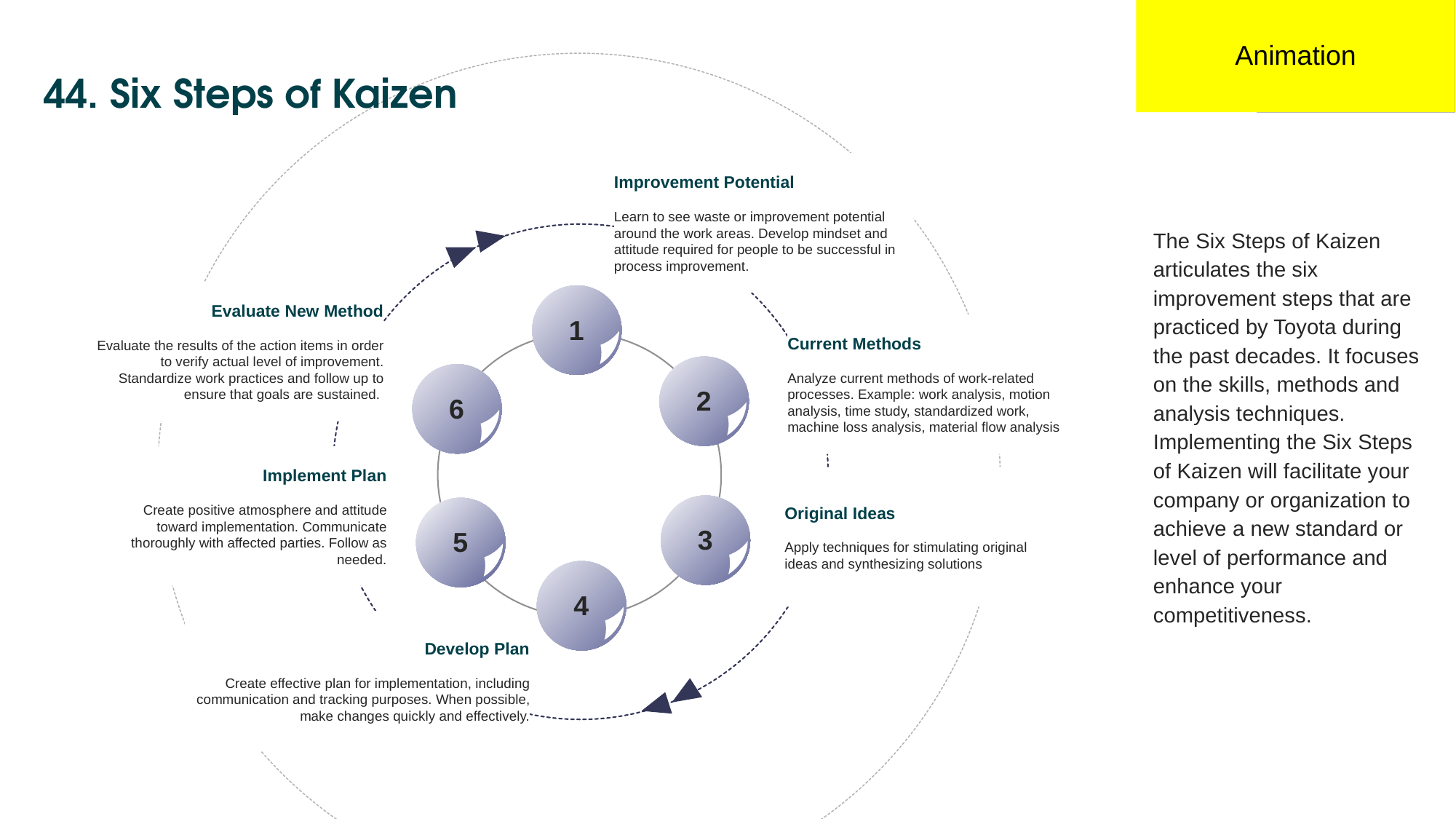

Animation

# 44. Six Steps of Kaizen

Improvement Potential

Learn to see waste or improvement potential around the work areas. Develop mindset and attitude required for people to be successful in process improvement.

The Six Steps of Kaizen articulates the six improvement steps that are practiced by Toyota during the past decades. It focuses on the skills, methods and analysis techniques. Implementing the Six Steps of Kaizen will facilitate your company or organization to achieve a new standard or level of performance and enhance your competitiveness.

Evaluate New Method

Evaluate the results of the action items in order to verify actual level of improvement. Standardize work practices and follow up to ensure that goals are sustained.

1
Current Methods

Analyze current methods of work-related processes. Example: work analysis, motion analysis, time study, standardized work, machine loss analysis, material flow analysis

2

6
Implement Plan

Create positive atmosphere and attitude toward implementation. Communicate thoroughly with affected parties. Follow as needed.
Original Ideas

Apply techniques for stimulating original ideas and synthesizing solutions

3

5

4
Develop Plan

Create effective plan for implementation, including communication and tracking purposes. When possible, make changes quickly and effectively.